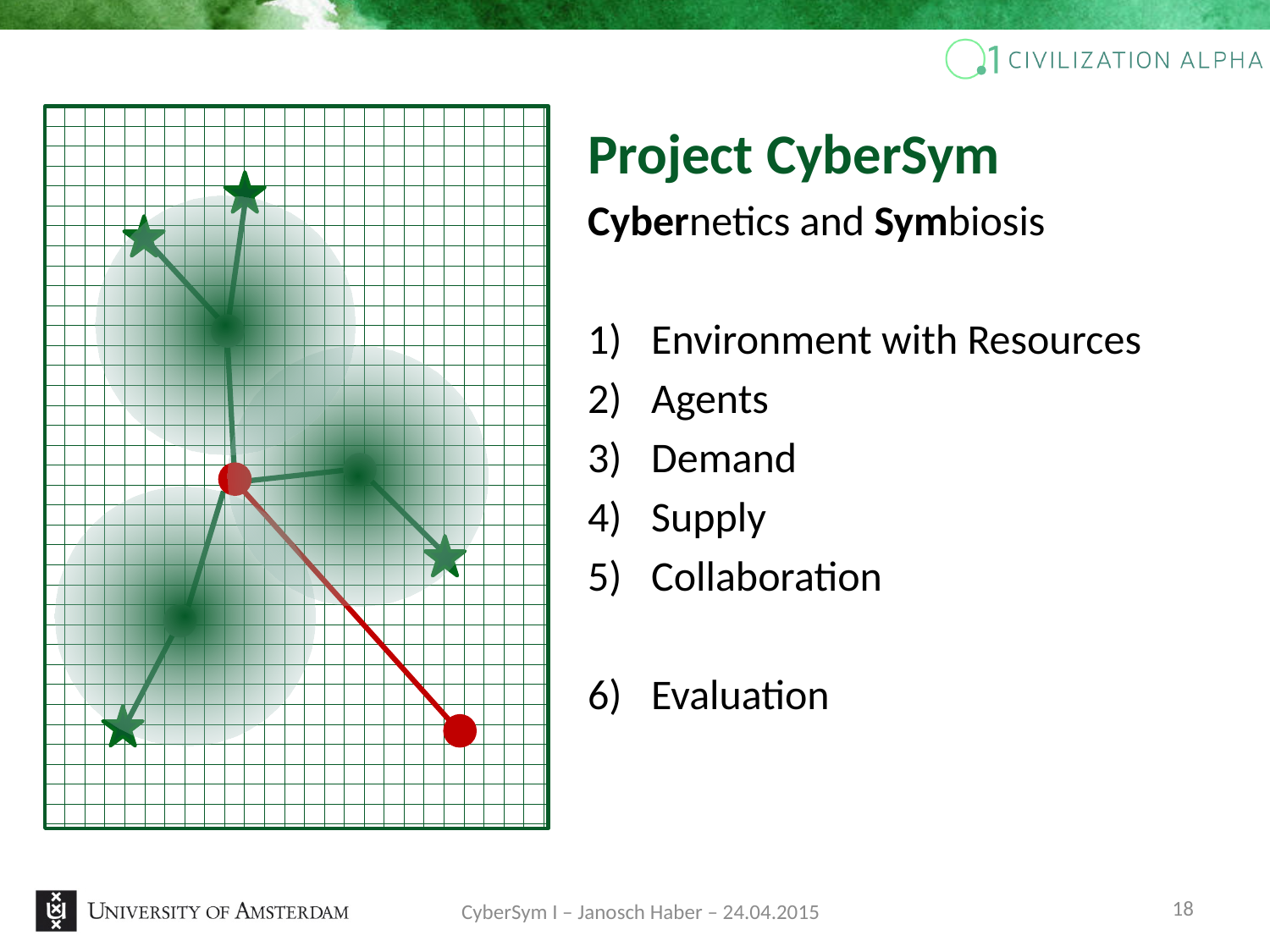

Project CyberSym
Cybernetics and Symbiosis

Environment with Resources
Agents
Demand
Supply
Collaboration

Evaluation

18